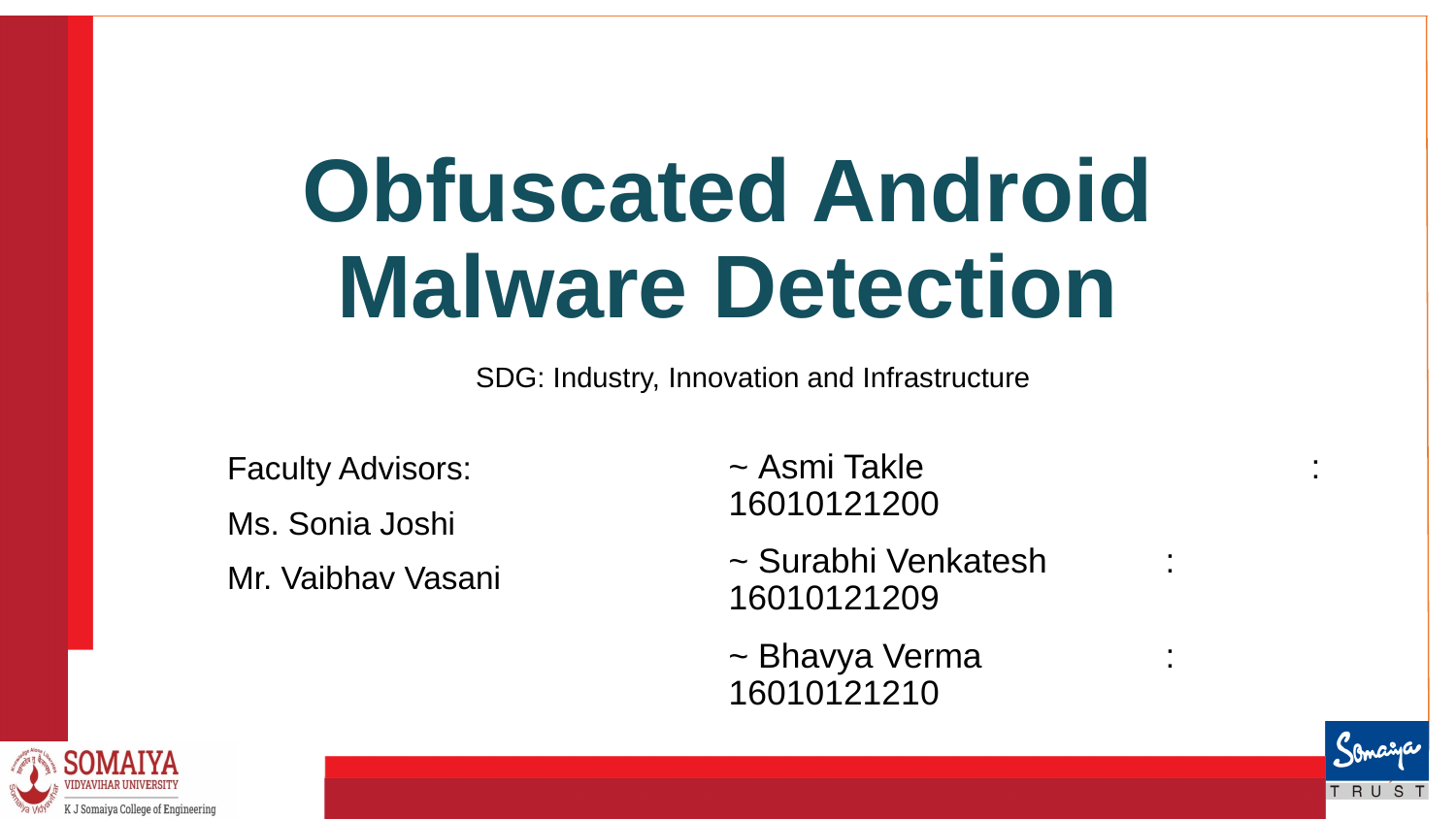

# Obfuscated Android Malware Detection
SDG: Industry, Innovation and Infrastructure
~ Asmi Takle			: 16010121200
~ Surabhi Venkatesh	: 16010121209
~ Bhavya Verma		: 16010121210
Faculty Advisors:
Ms. Sonia Joshi
Mr. Vaibhav Vasani